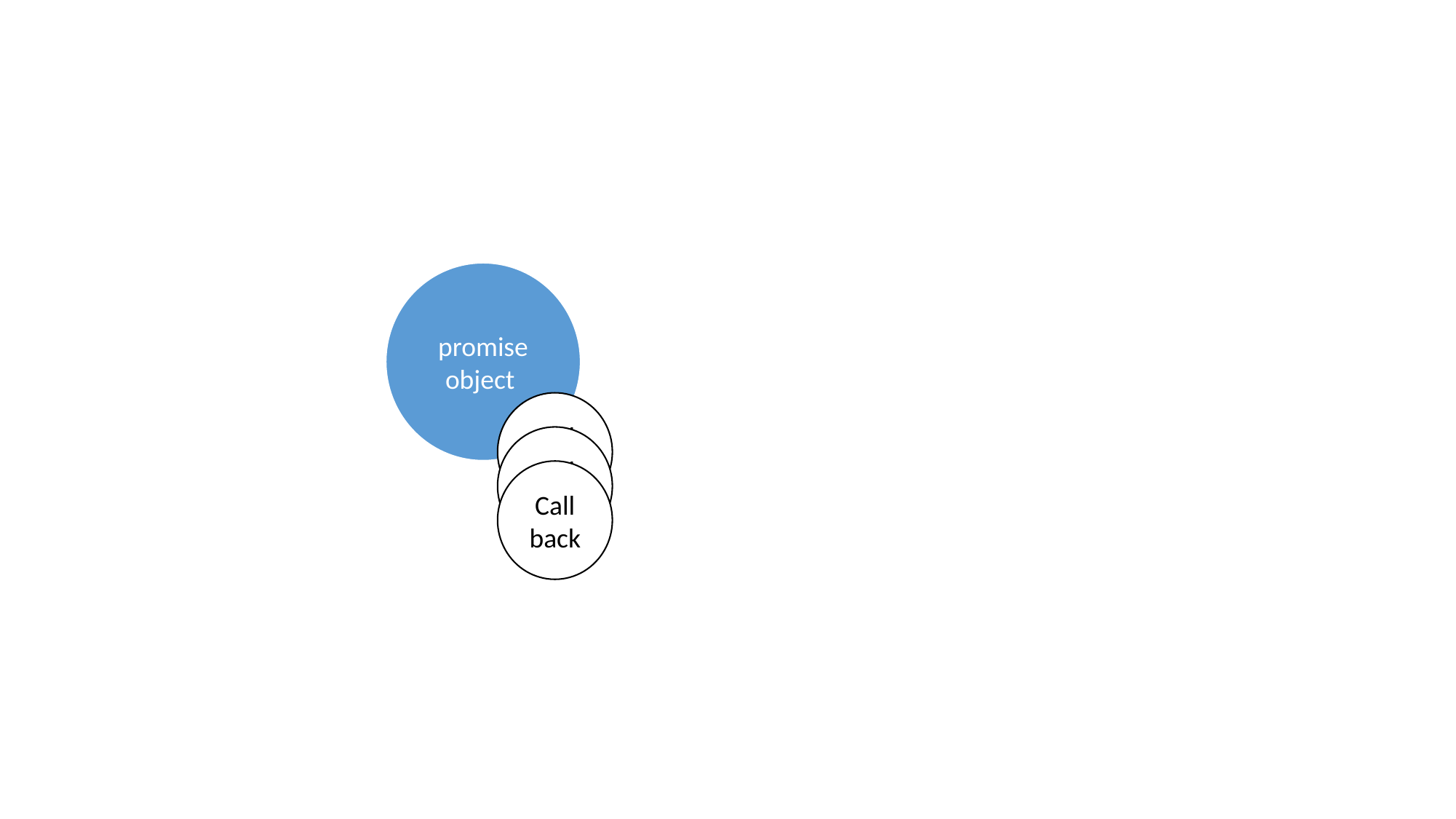

promise object
Call
back
Call
back
Call
back